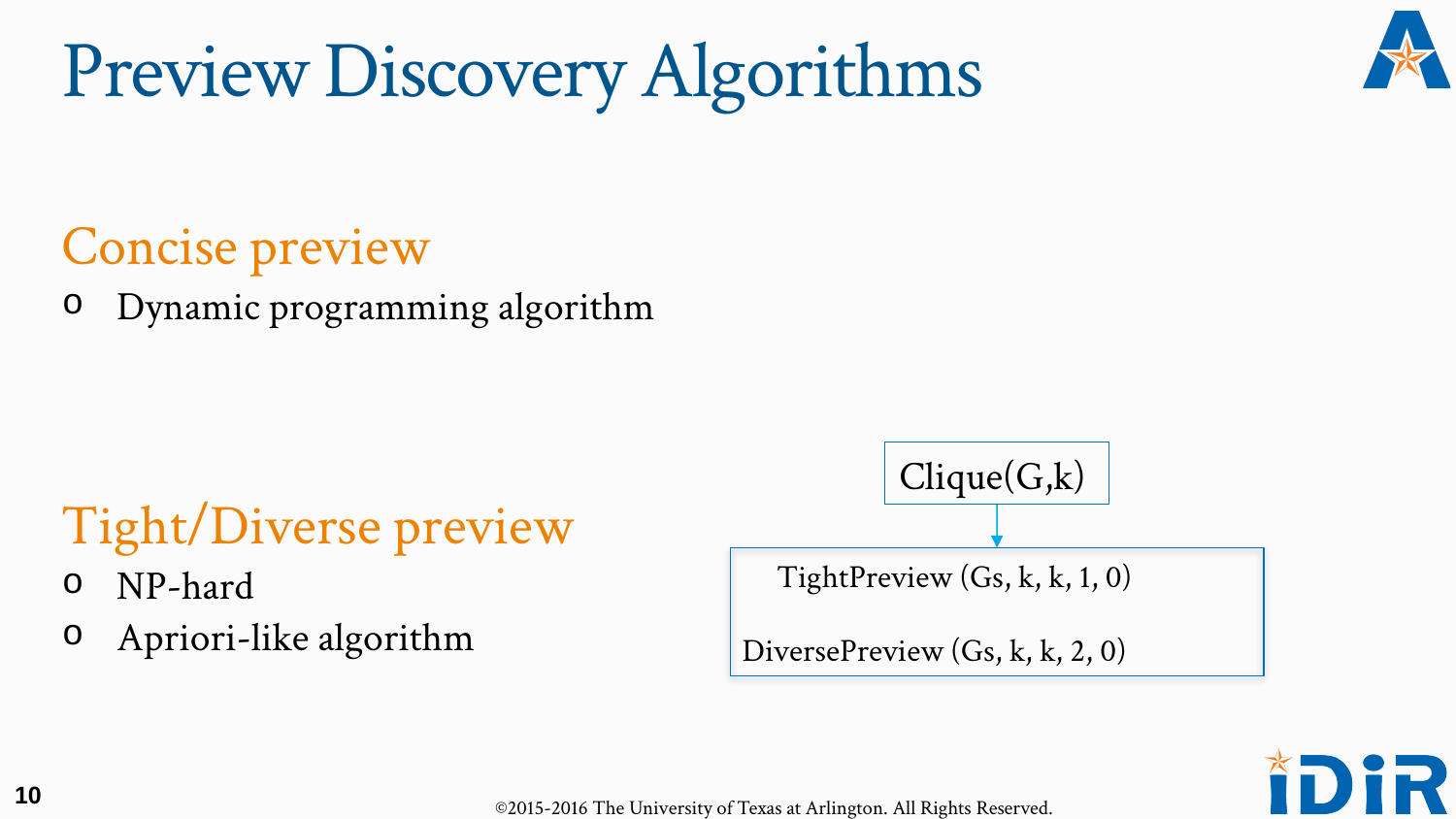

# Preview Discovery Algorithms
Concise preview
 Dynamic programming algorithm

Tight/Diverse preview
NP-hard
Apriori-like algorithm
Clique(G,k)

TightPreview (Gs, k, k, 1, 0)
DiversePreview (Gs, k, k, 2, 0)
10